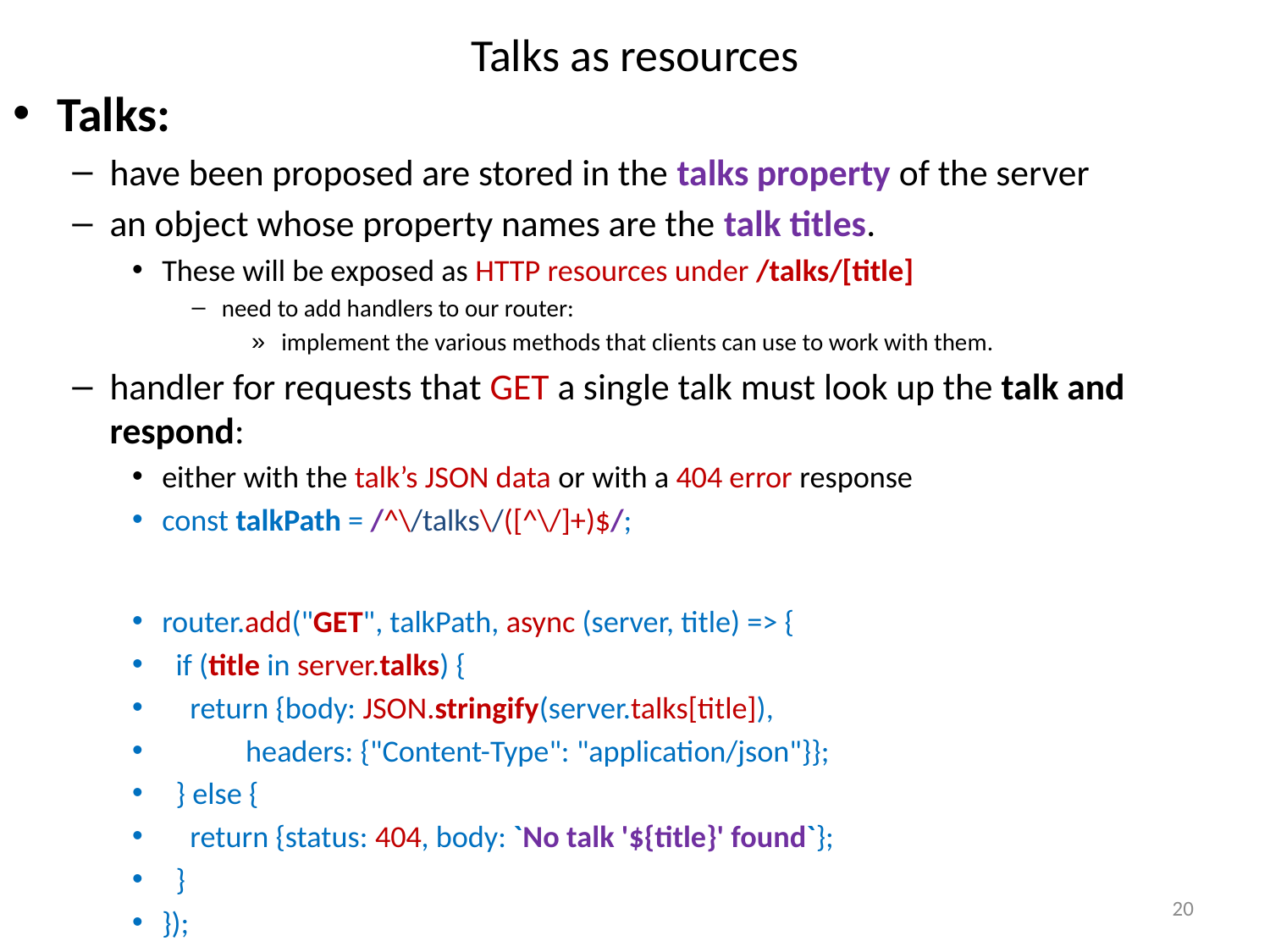

# Talks as resources
Talks:
have been proposed are stored in the talks property of the server
an object whose property names are the talk titles.
These will be exposed as HTTP resources under /talks/[title]
need to add handlers to our router:
implement the various methods that clients can use to work with them.
handler for requests that GET a single talk must look up the talk and respond:
either with the talk’s JSON data or with a 404 error response
const talkPath = /^\/talks\/([^\/]+)$/;

router.add("GET", talkPath, async (server, title) => {
  if (title in server.talks) {
    return {body: JSON.stringify(server.talks[title]),
            headers: {"Content-Type": "application/json"}};
  } else {
    return {status: 404, body: `No talk '${title}' found`};
  }
});
20